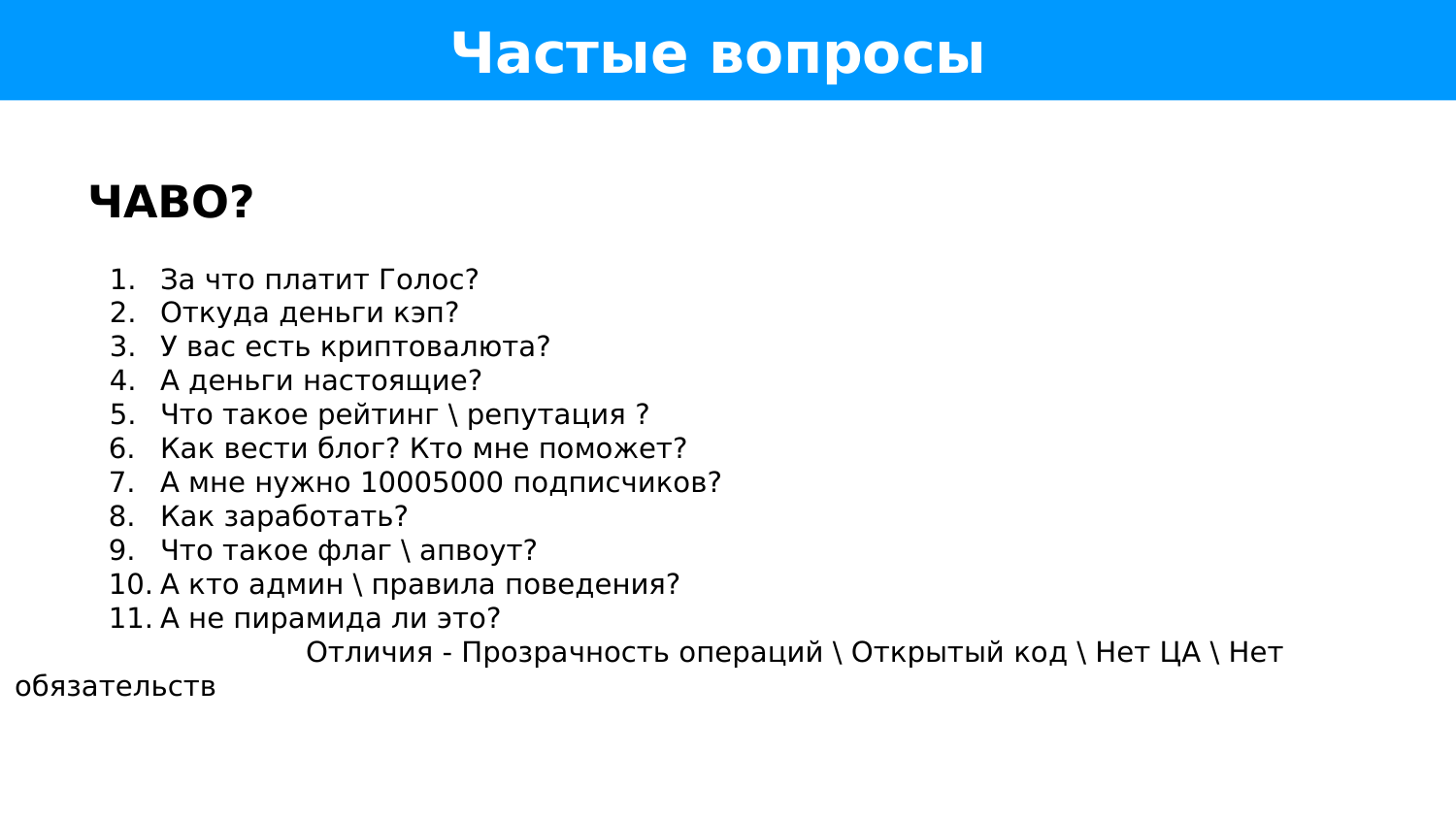

Частые вопросы

ЧАВО?

За что платит Голос?
Откуда деньги кэп?
У вас есть криптовалюта?
А деньги настоящие?
Что такое рейтинг \ репутация ?
Как вести блог? Кто мне поможет?
А мне нужно 10005000 подписчиков?
Как заработать?
Что такое флаг \ апвоут?
А кто админ \ правила поведения?
А не пирамида ли это?
		Отличия - Прозрачность операций \ Открытый код \ Нет ЦА \ Нет обязательств